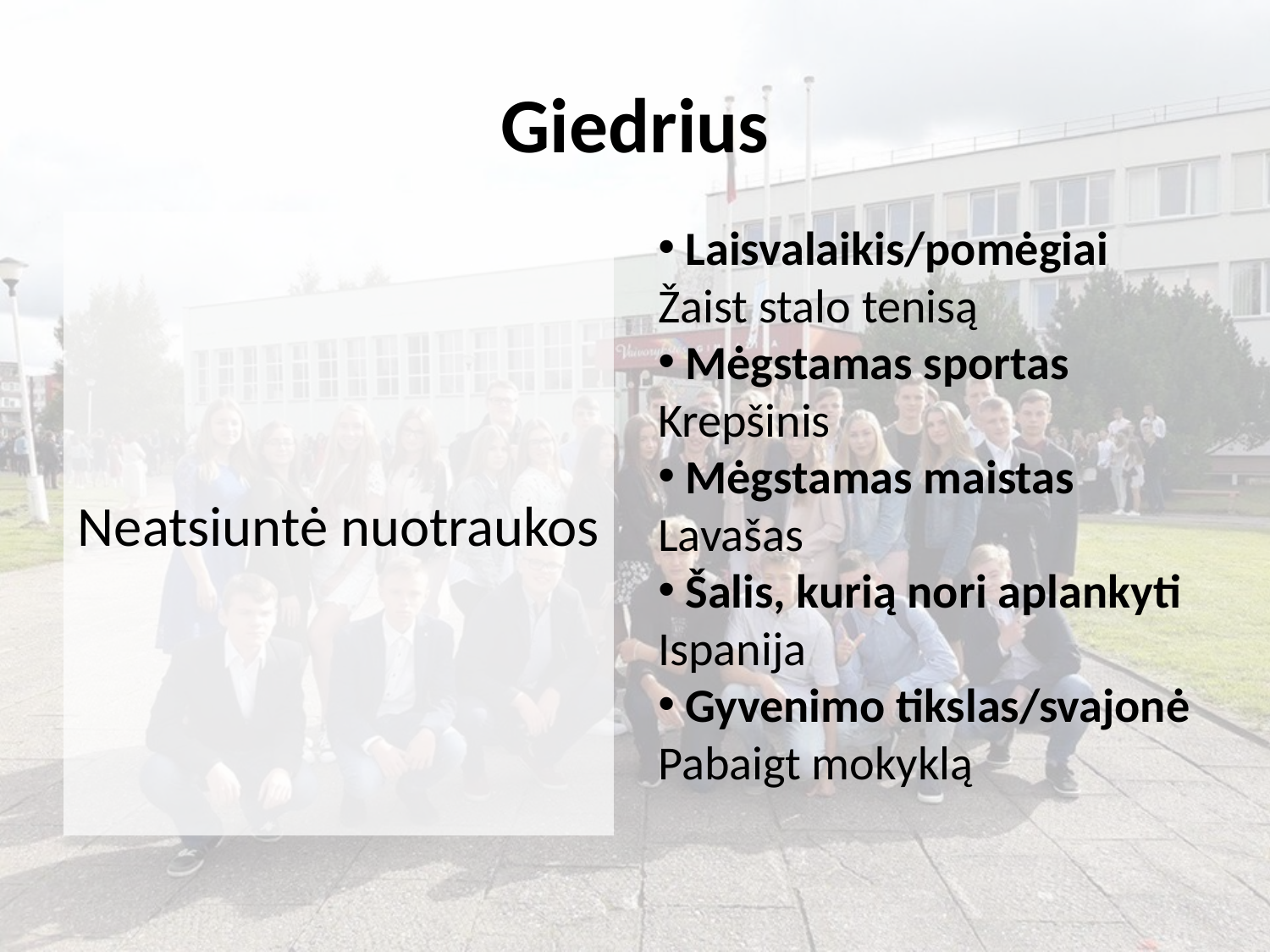

# Giedrius
 Laisvalaikis/pomėgiai
Žaist stalo tenisą
 Mėgstamas sportas
Krepšinis
 Mėgstamas maistas
Lavašas
 Šalis, kurią nori aplankyti
Ispanija
 Gyvenimo tikslas/svajonė
Pabaigt mokyklą
Neatsiuntė nuotraukos